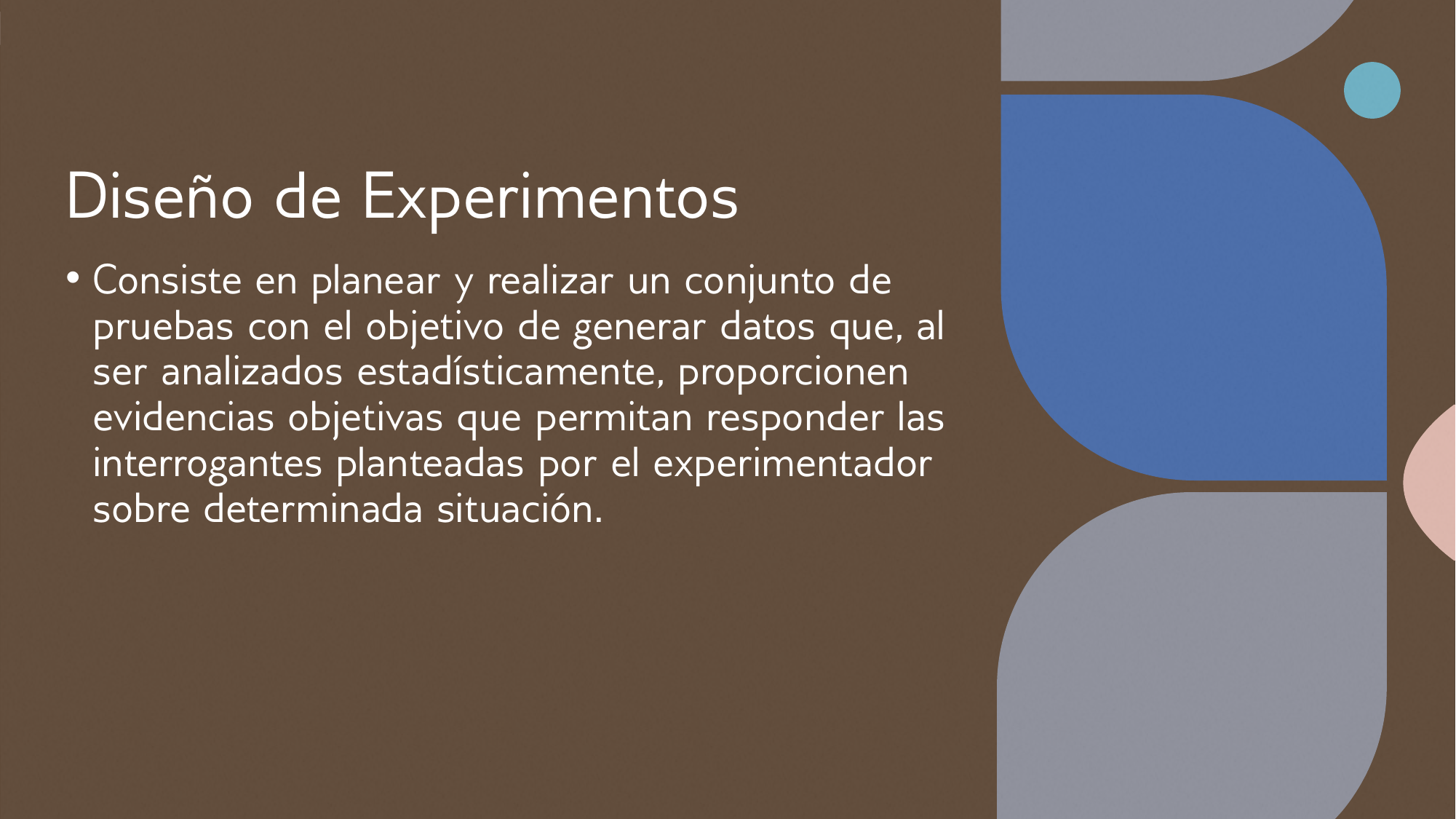

# Diseño de Experimentos
Consiste en planear y realizar un conjunto de pruebas con el objetivo de generar datos que, al ser analizados estadísticamente, proporcionen evidencias objetivas que permitan responder las interrogantes planteadas por el experimentador sobre determinada situación.